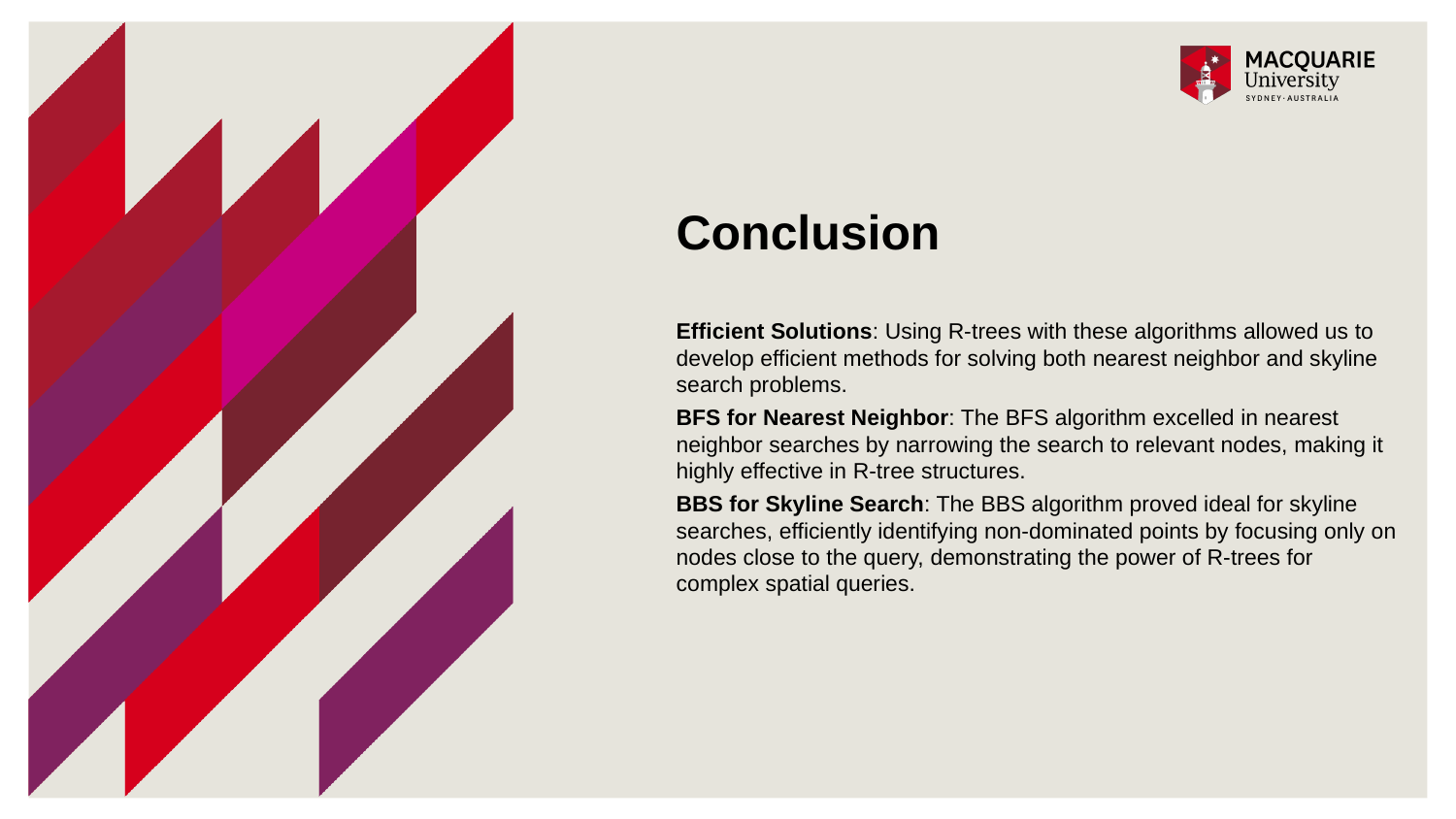

# Conclusion
Efficient Solutions: Using R-trees with these algorithms allowed us to develop efficient methods for solving both nearest neighbor and skyline search problems.
BFS for Nearest Neighbor: The BFS algorithm excelled in nearest neighbor searches by narrowing the search to relevant nodes, making it highly effective in R-tree structures.
BBS for Skyline Search: The BBS algorithm proved ideal for skyline searches, efficiently identifying non-dominated points by focusing only on nodes close to the query, demonstrating the power of R-trees for complex spatial queries.